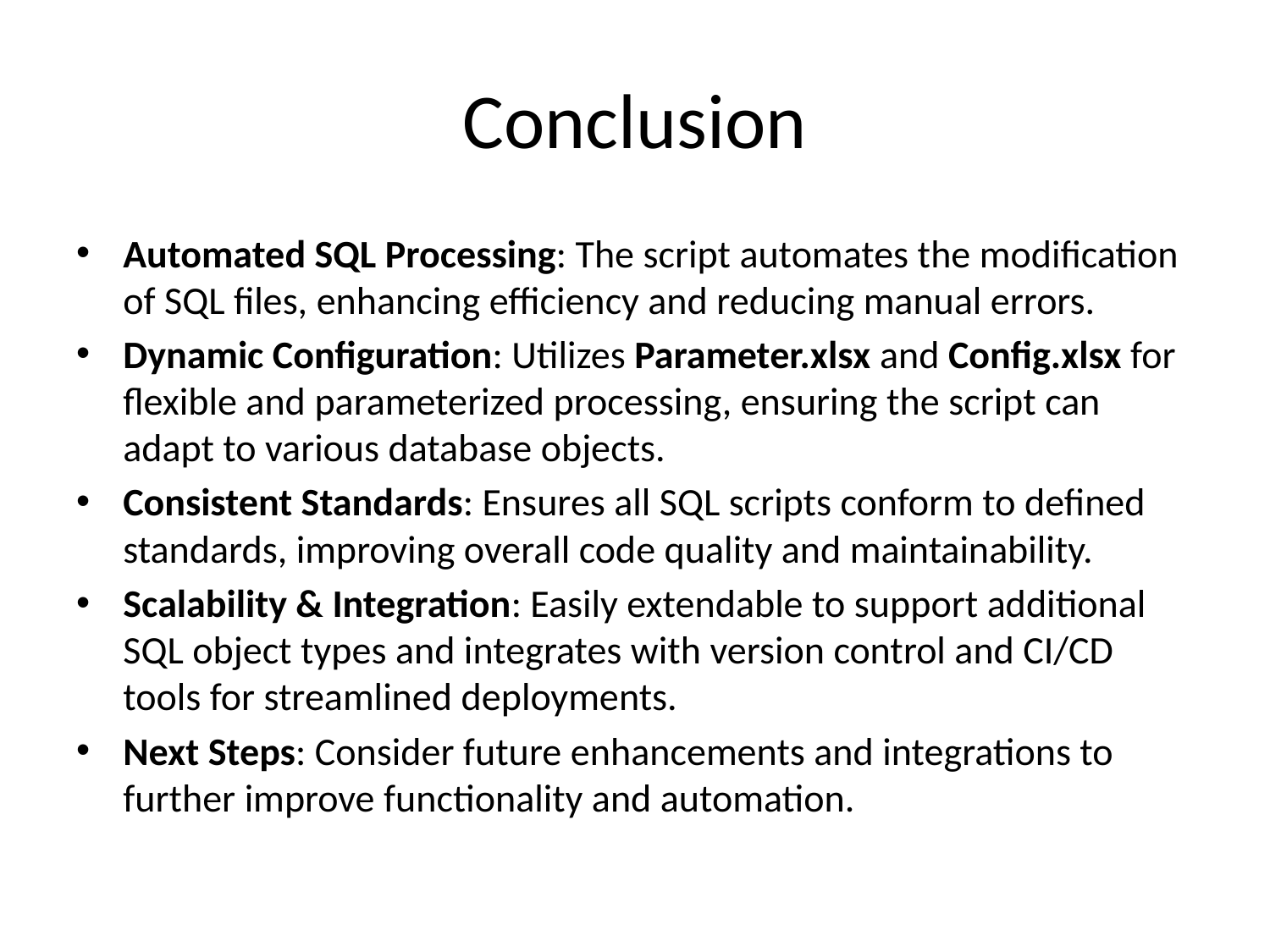

# Conclusion
Automated SQL Processing: The script automates the modification of SQL files, enhancing efficiency and reducing manual errors.
Dynamic Configuration: Utilizes Parameter.xlsx and Config.xlsx for flexible and parameterized processing, ensuring the script can adapt to various database objects.
Consistent Standards: Ensures all SQL scripts conform to defined standards, improving overall code quality and maintainability.
Scalability & Integration: Easily extendable to support additional SQL object types and integrates with version control and CI/CD tools for streamlined deployments.
Next Steps: Consider future enhancements and integrations to further improve functionality and automation.